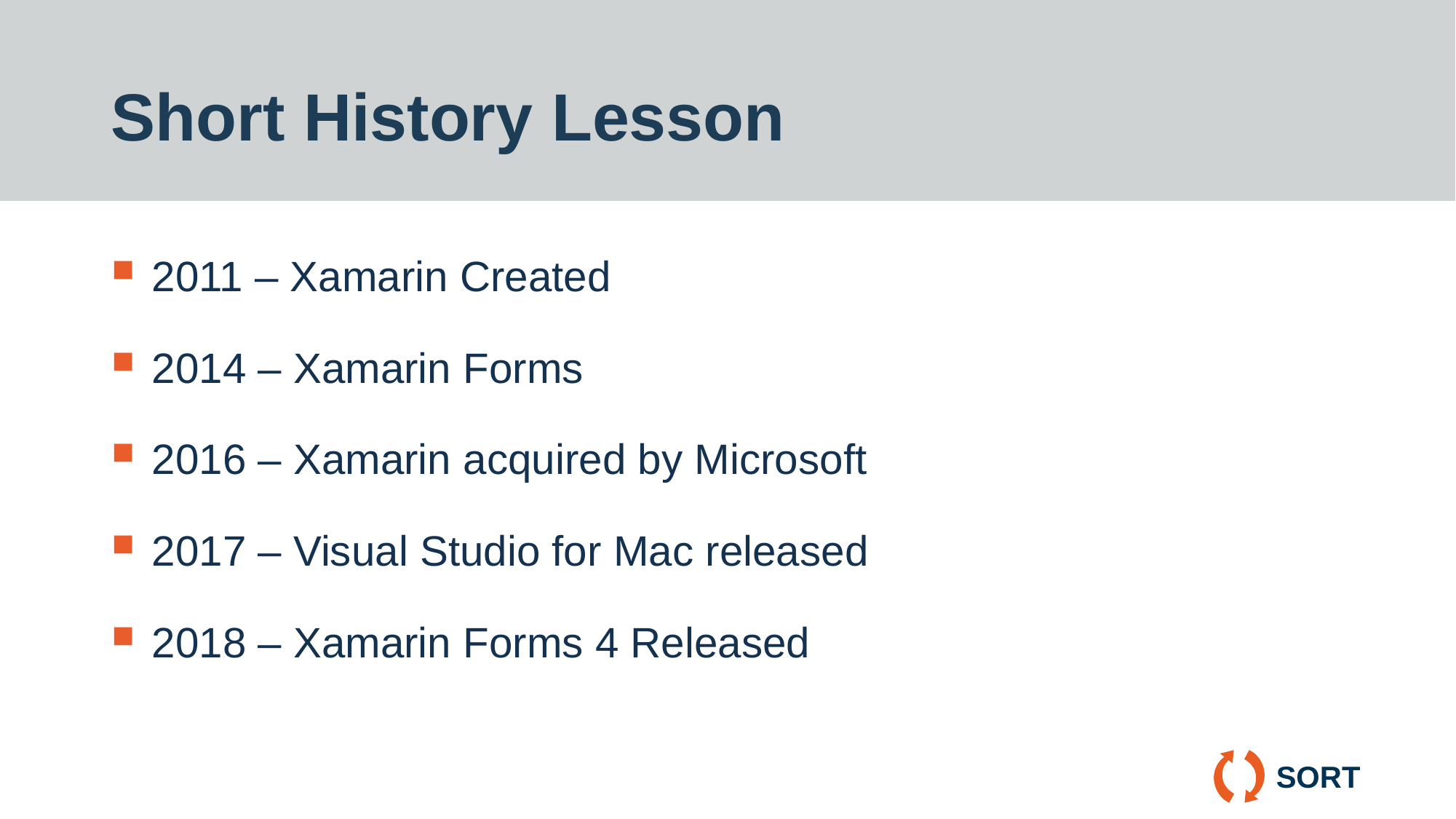

# Short History Lesson
2011 – Xamarin Created
2014 – Xamarin Forms
2016 – Xamarin acquired by Microsoft
2017 – Visual Studio for Mac released
2018 – Xamarin Forms 4 Released